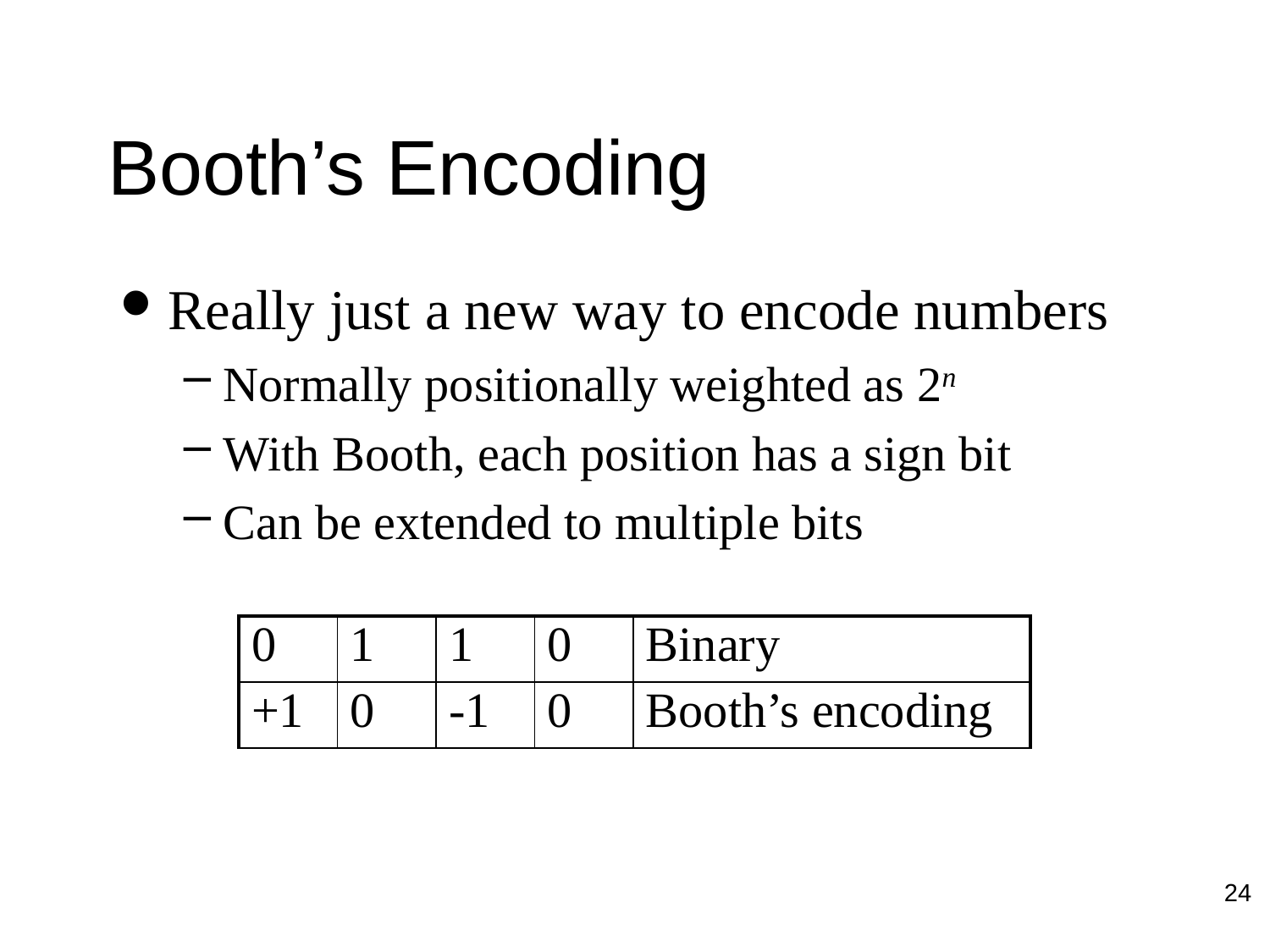

# Booth’s Encoding
Really just a new way to encode numbers
Normally positionally weighted as 2n
With Booth, each position has a sign bit
Can be extended to multiple bits
| 0 | 1 | 1 | 0 | Binary |
| --- | --- | --- | --- | --- |
| +1 | 0 | -1 | 0 | Booth’s encoding |
24